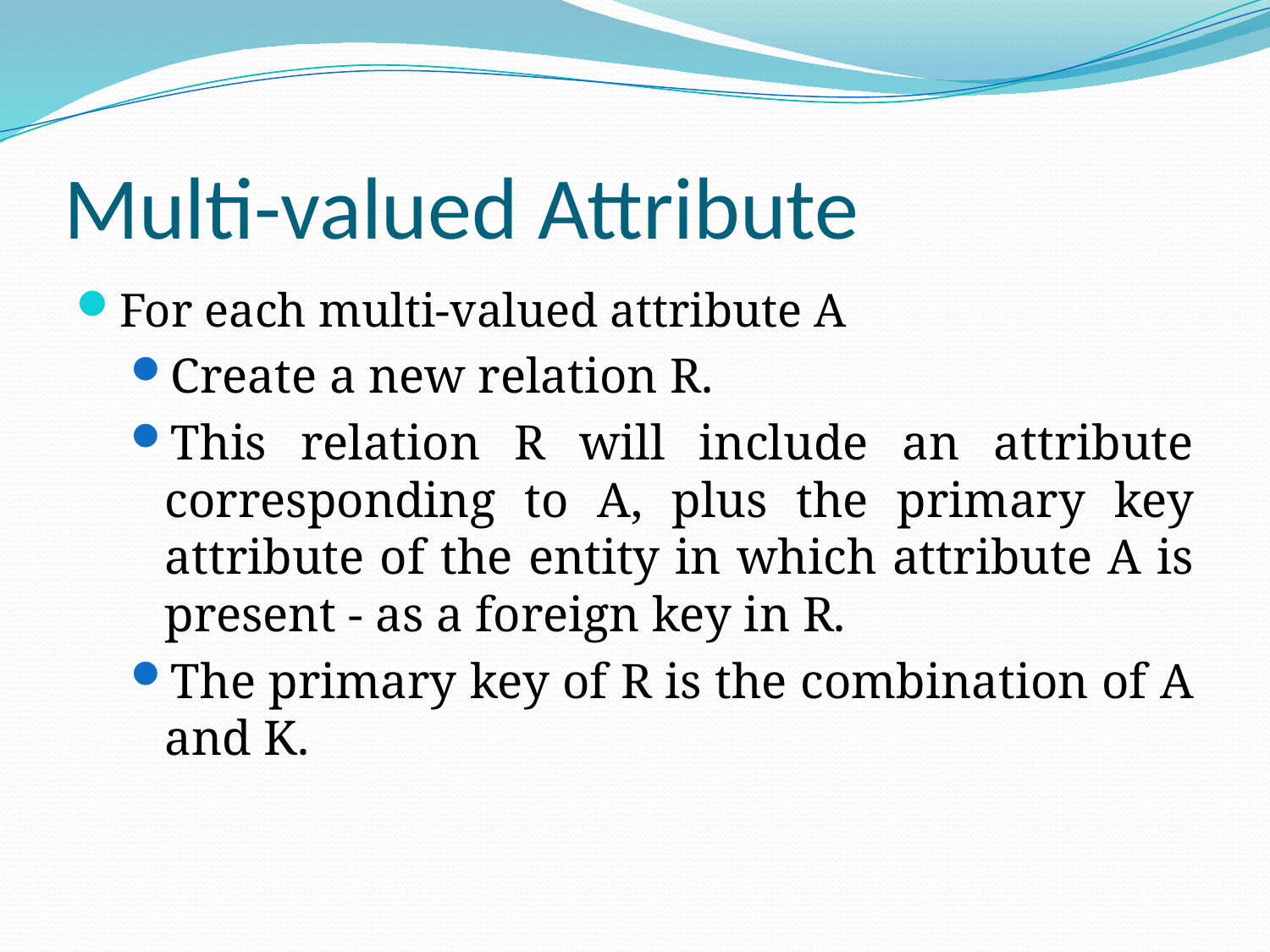

# Multi-valued Attribute
For each multi-valued attribute A
Create a new relation R.
This relation R will include an attribute corresponding to A, plus the primary key attribute of the entity in which attribute A is present - as a foreign key in R.
The primary key of R is the combination of A and K.